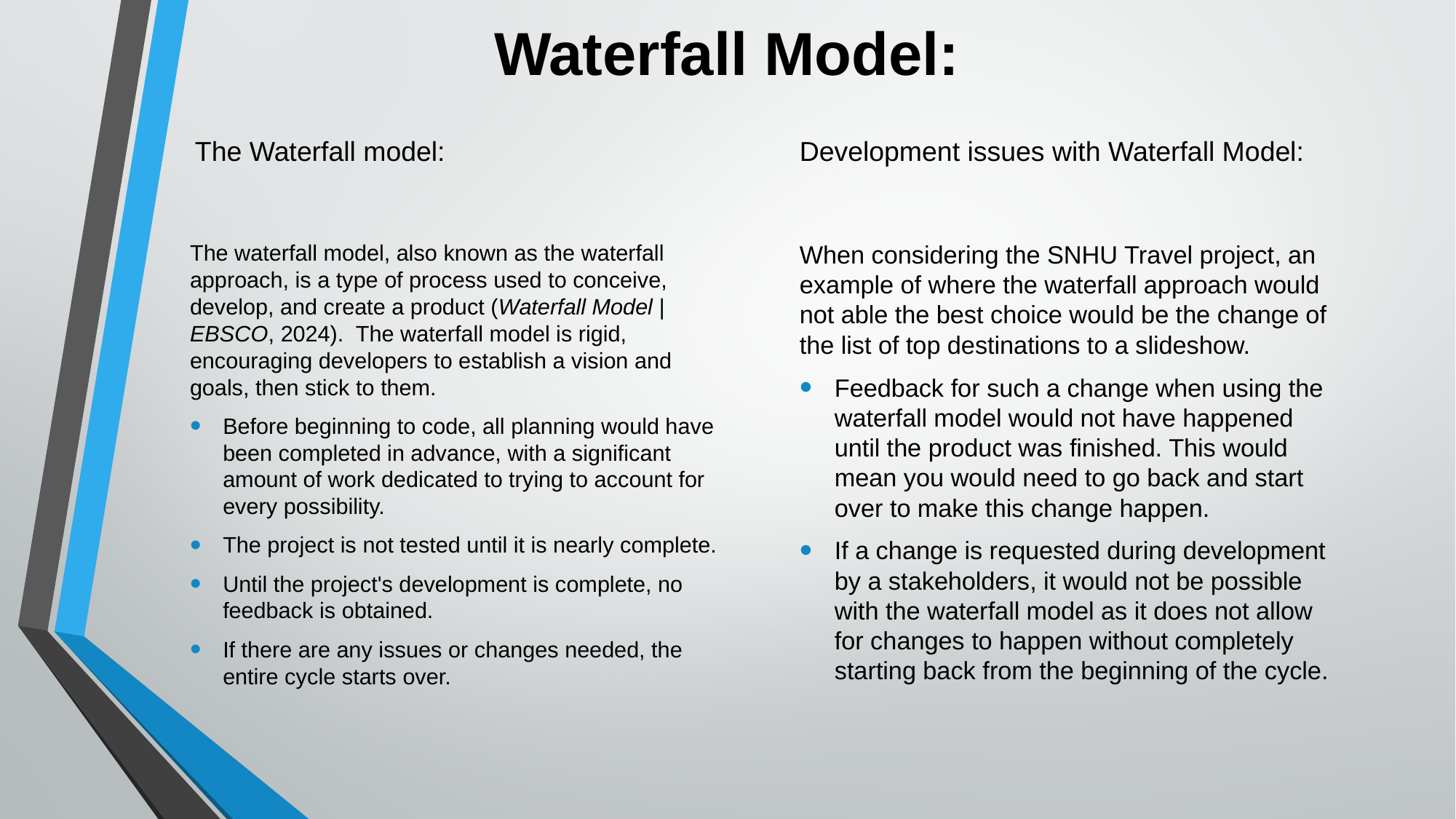

Waterfall Model:
The Waterfall model:
Development issues with Waterfall Model:
The waterfall model, also known as the waterfall approach, is a type of process used to conceive, develop, and create a product (Waterfall Model | EBSCO, 2024).  The waterfall model is rigid, encouraging developers to establish a vision and goals, then stick to them.
Before beginning to code, all planning would have been completed in advance, with a significant amount of work dedicated to trying to account for every possibility.
The project is not tested until it is nearly complete.
Until the project's development is complete, no feedback is obtained.
If there are any issues or changes needed, the entire cycle starts over.
When considering the SNHU Travel project, an example of where the waterfall approach would not able the best choice would be the change of the list of top destinations to a slideshow.
Feedback for such a change when using the waterfall model would not have happened until the product was finished. This would mean you would need to go back and start over to make this change happen.
If a change is requested during development by a stakeholders, it would not be possible with the waterfall model as it does not allow for changes to happen without completely starting back from the beginning of the cycle.